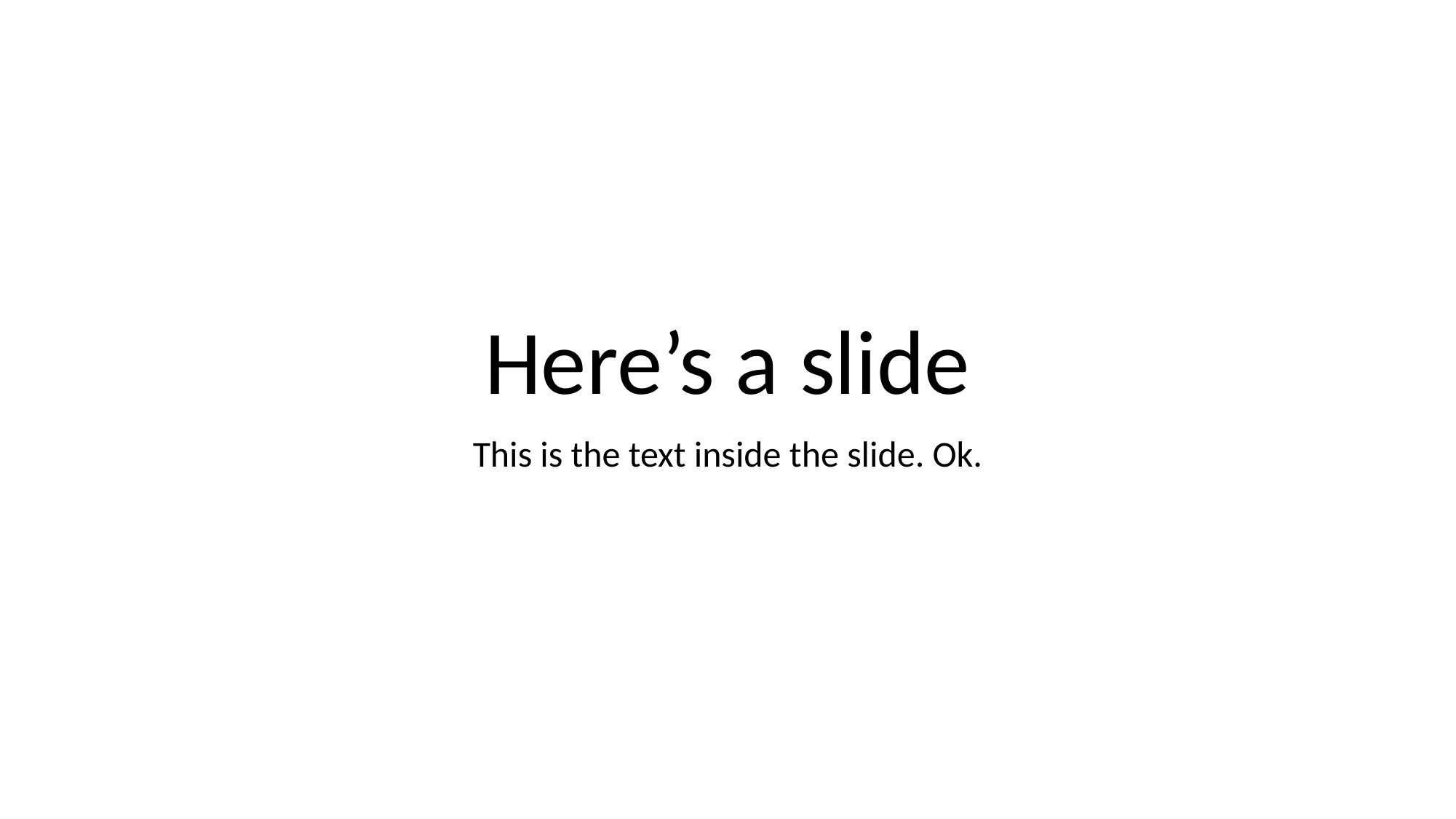

# Here’s a slide
This is the text inside the slide. Ok.